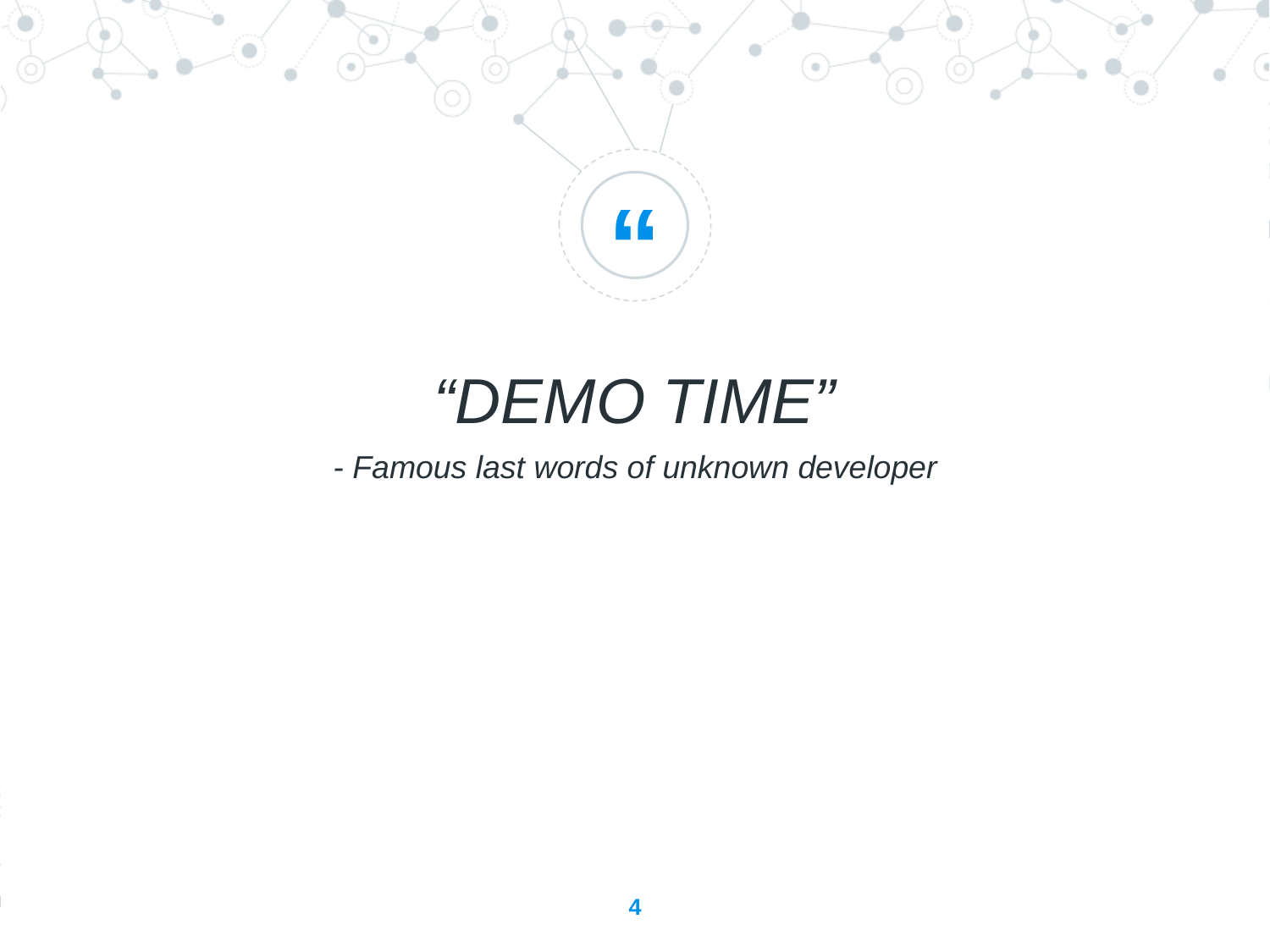

“DEMO TIME”
- Famous last words of unknown developer
4